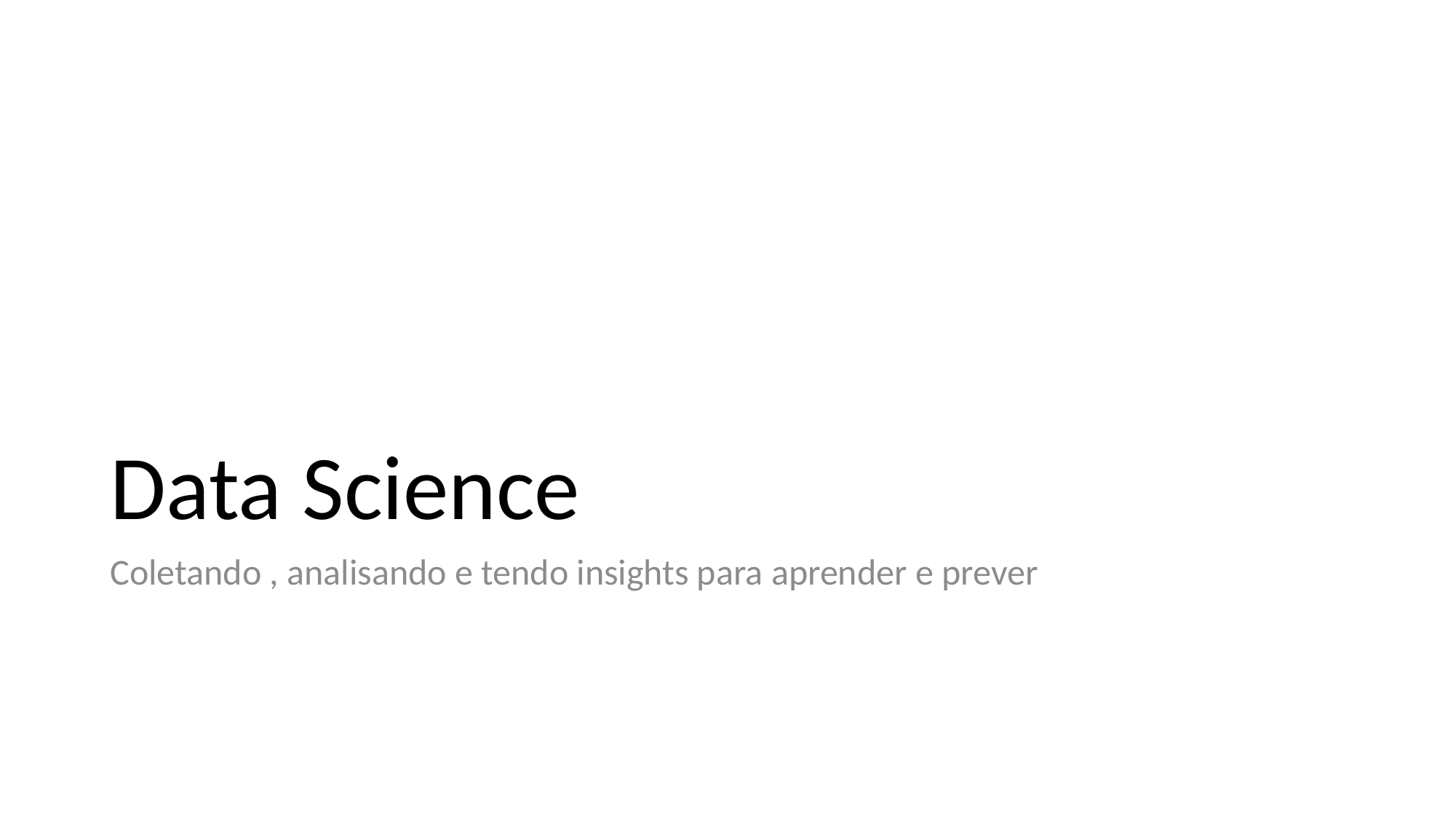

# Data Science
Coletando , analisando e tendo insights para aprender e prever